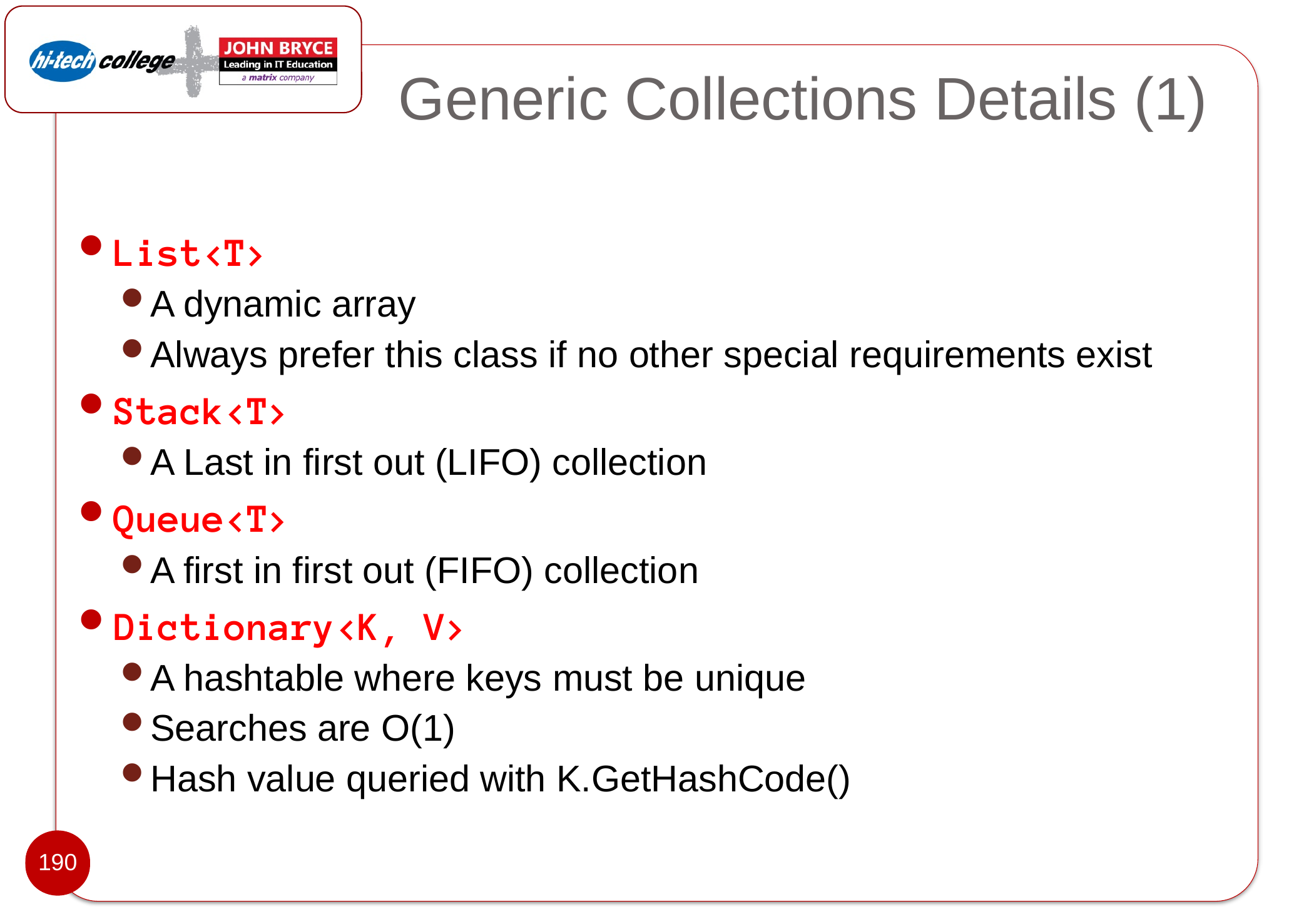

# Generic Collections Details (1)
List<T>
A dynamic array
Always prefer this class if no other special requirements exist
Stack<T>
A Last in first out (LIFO) collection
Queue<T>
A first in first out (FIFO) collection
Dictionary<K, V>
A hashtable where keys must be unique
Searches are O(1)
Hash value queried with K.GetHashCode()
190